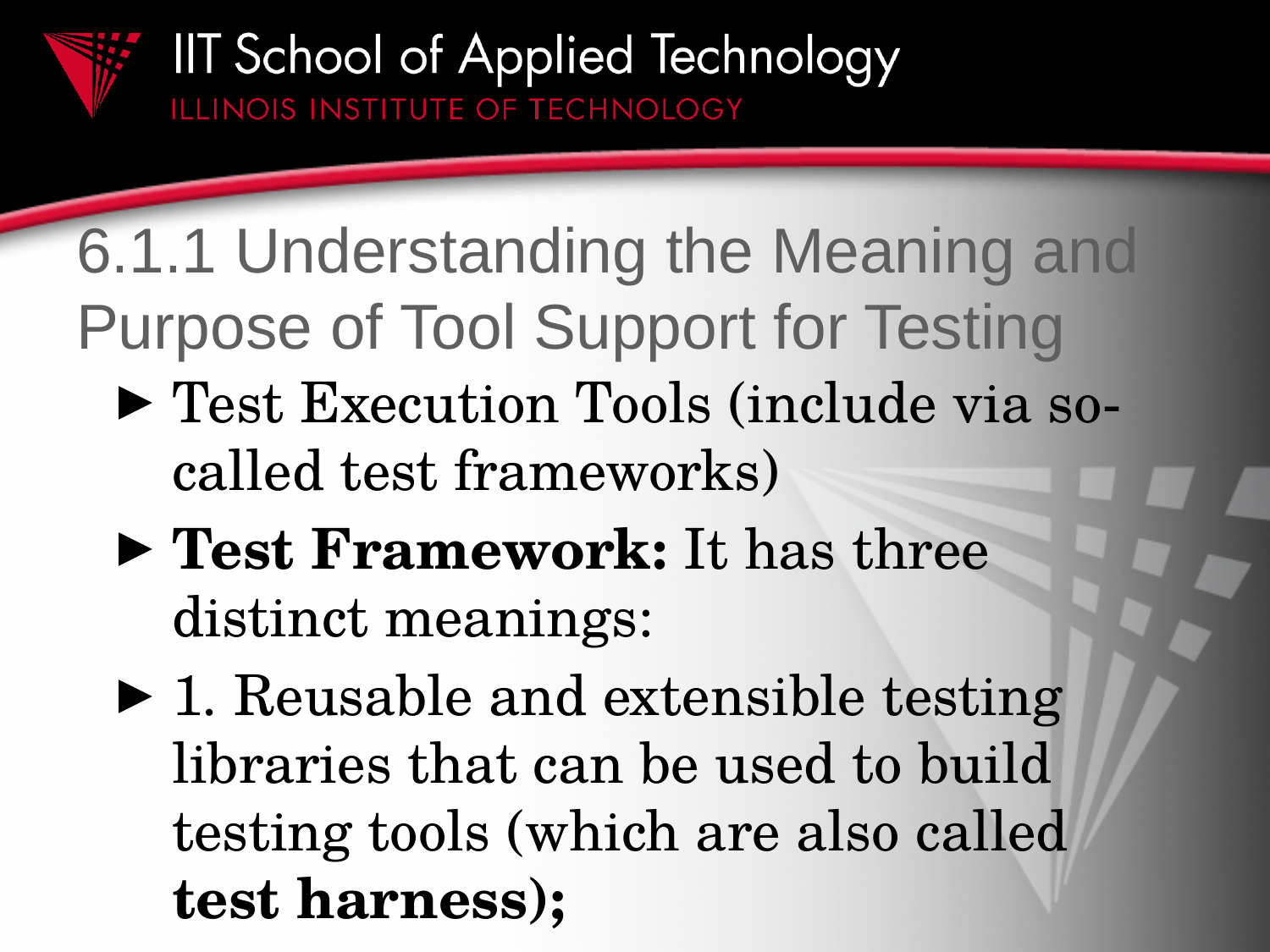

# 6.1.1 Understanding the Meaning and Purpose of Tool Support for Testing
Test Execution Tools (include via so-called test frameworks)
Test Framework: It has three distinct meanings:
1. Reusable and extensible testing libraries that can be used to build testing tools (which are also called test harness);